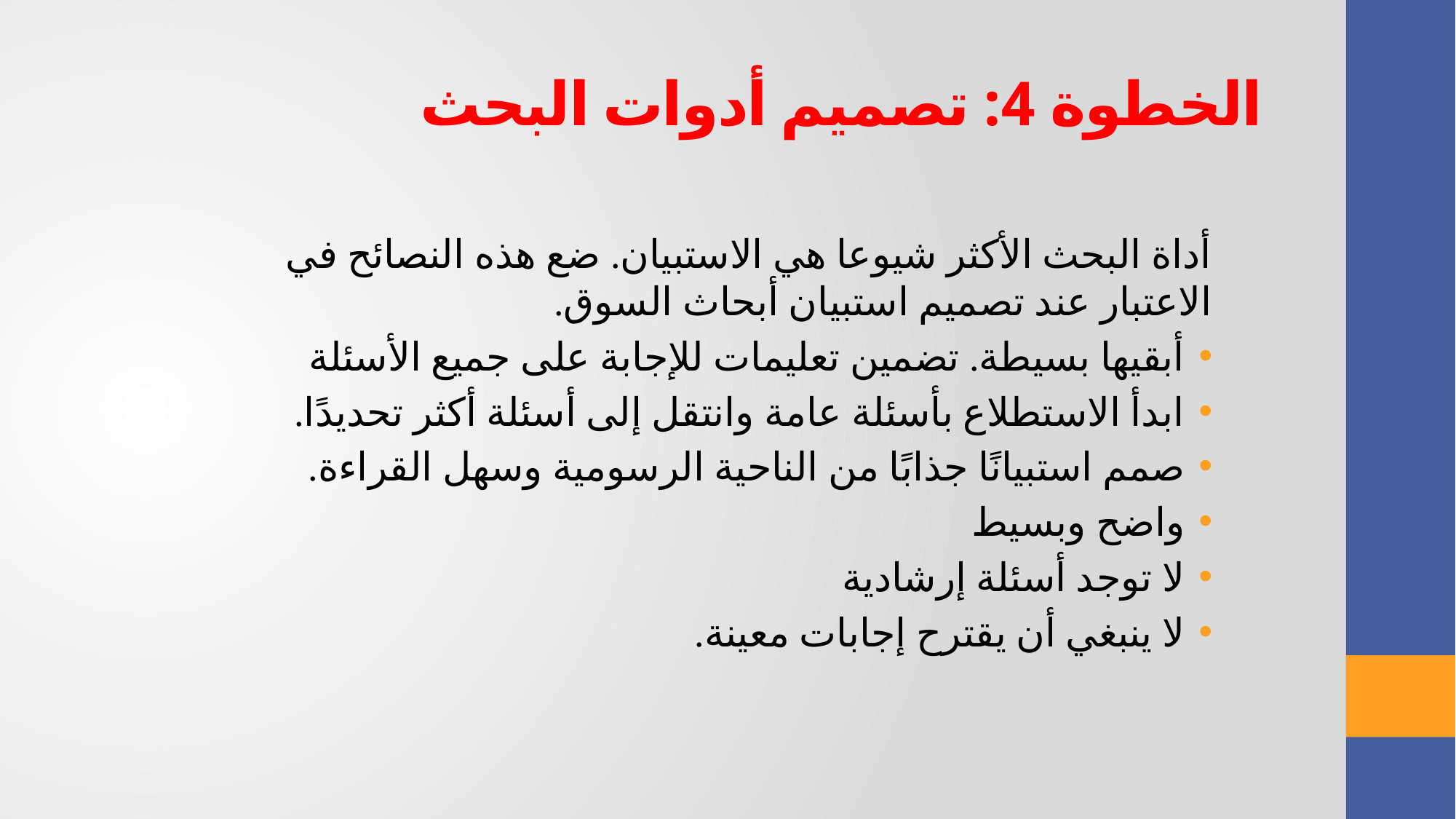

الخطوة 4: تصميم أدوات البحث
أداة البحث الأكثر شيوعا هي الاستبيان. ضع هذه النصائح في الاعتبار عند تصميم استبيان أبحاث السوق.
أبقيها بسيطة. تضمين تعليمات للإجابة على جميع الأسئلة
ابدأ الاستطلاع بأسئلة عامة وانتقل إلى أسئلة أكثر تحديدًا.
صمم استبيانًا جذابًا من الناحية الرسومية وسهل القراءة.
واضح وبسيط
لا توجد أسئلة إرشادية
لا ينبغي أن يقترح إجابات معينة.